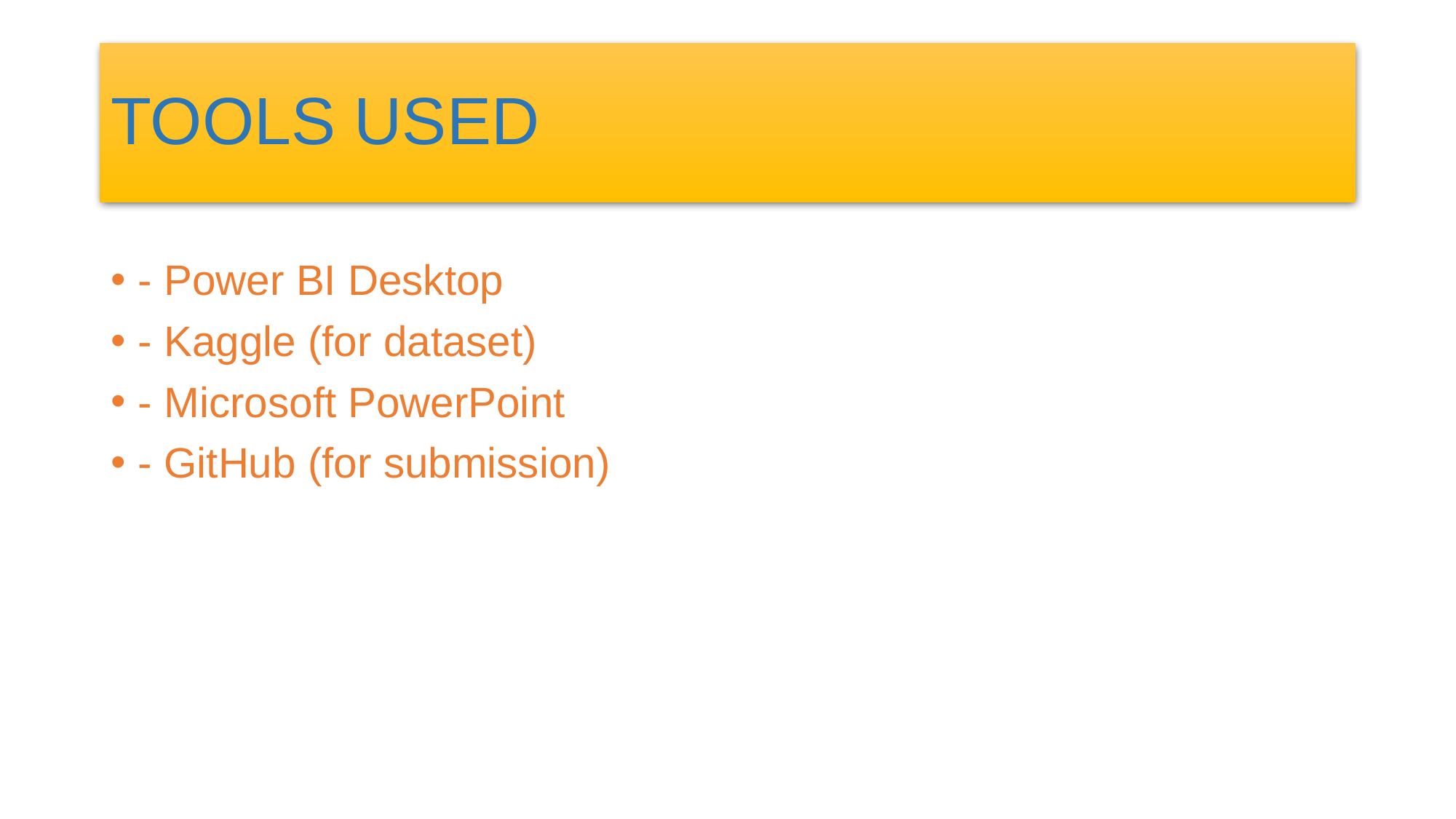

# TOOLS USED

- Power BI Desktop
- Kaggle (for dataset)
- Microsoft PowerPoint
- GitHub (for submission)